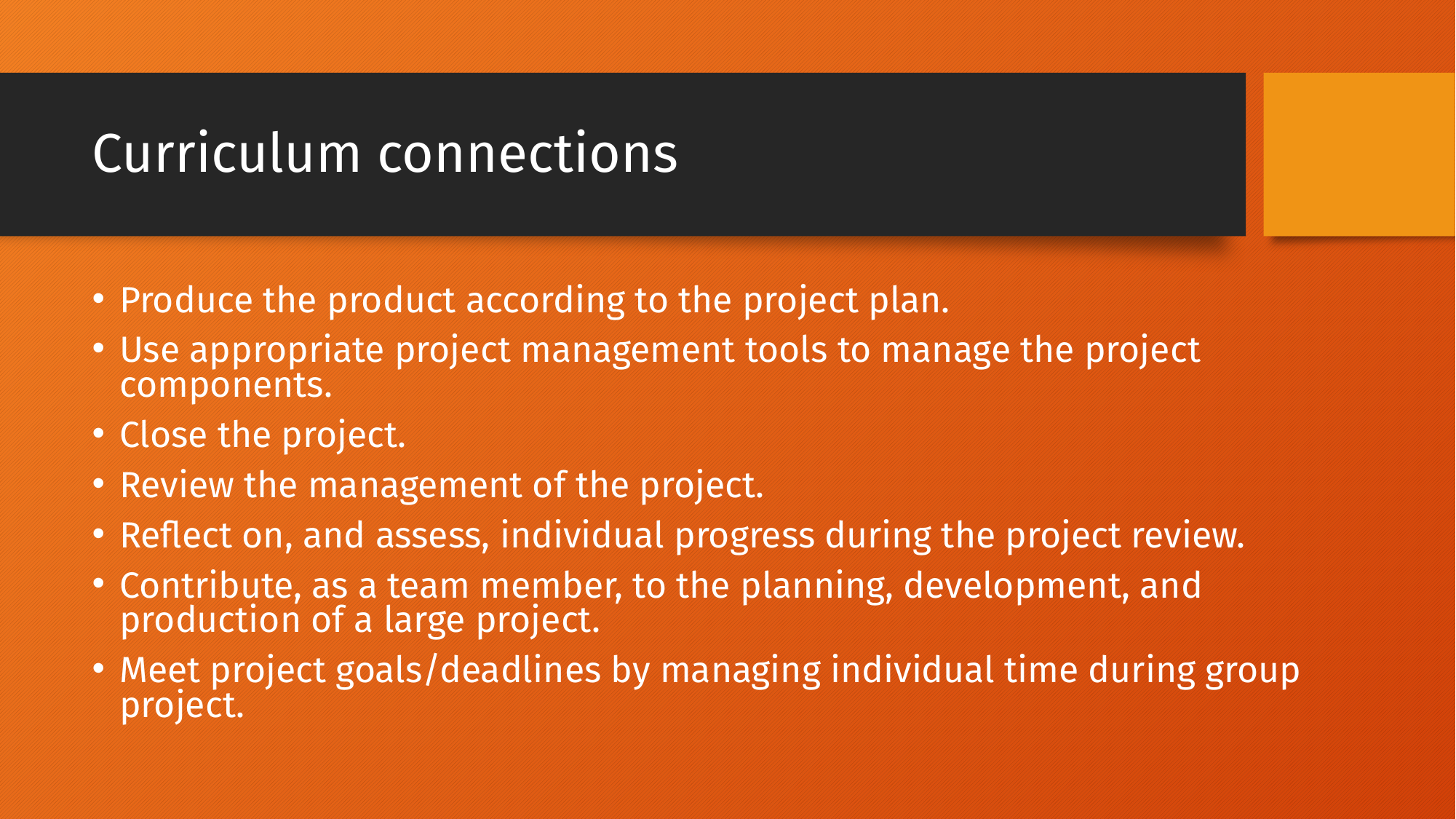

# Curriculum connections
Produce the product according to the project plan.
Use appropriate project management tools to manage the project components.
Close the project.
Review the management of the project.
Reflect on, and assess, individual progress during the project review.
Contribute, as a team member, to the planning, development, and production of a large project.
Meet project goals/deadlines by managing individual time during group project.